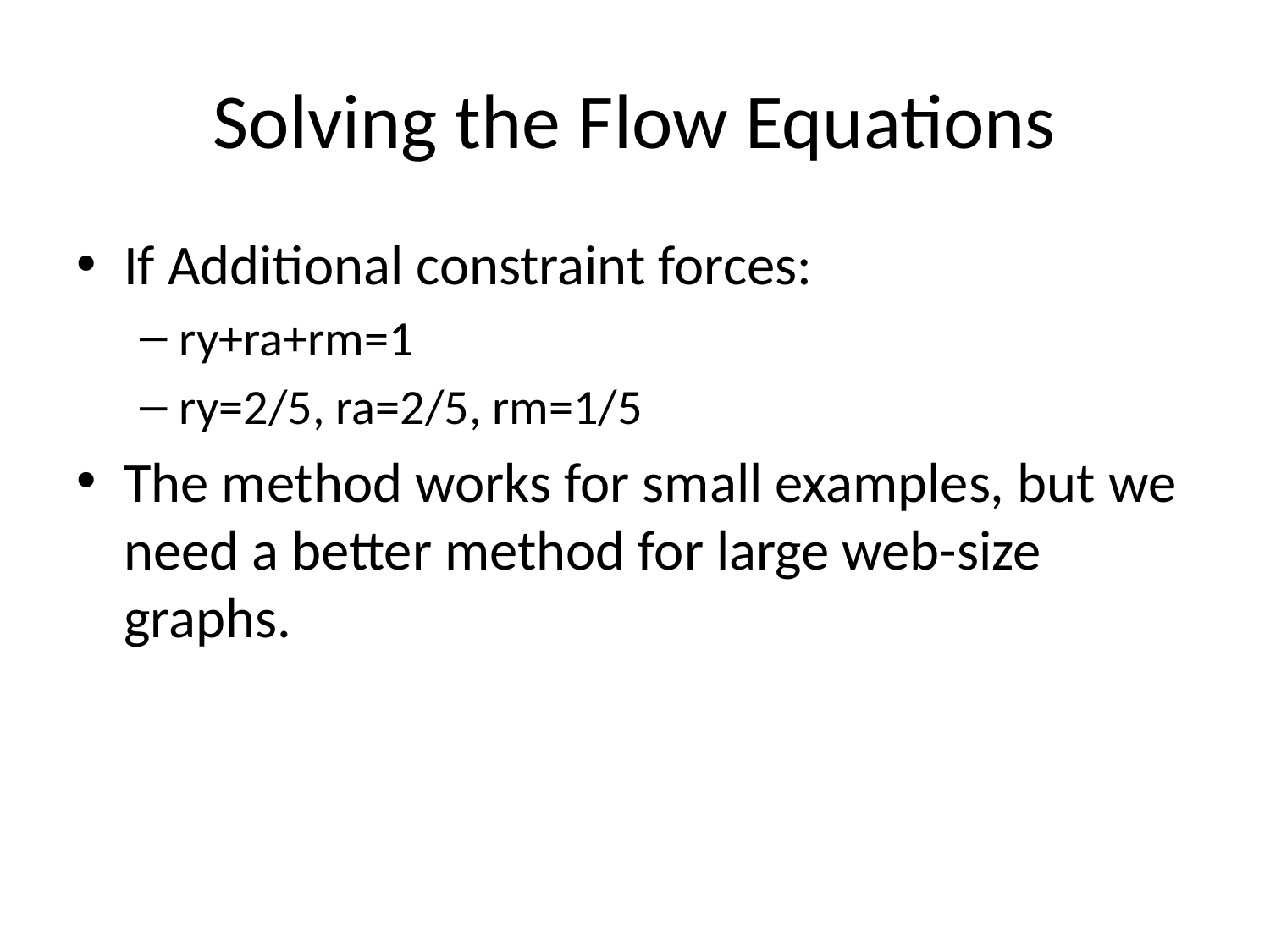

# Solving the Flow Equations
If Additional constraint forces:
ry+ra+rm=1
ry=2/5, ra=2/5, rm=1/5
The method works for small examples, but we need a better method for large web-size graphs.